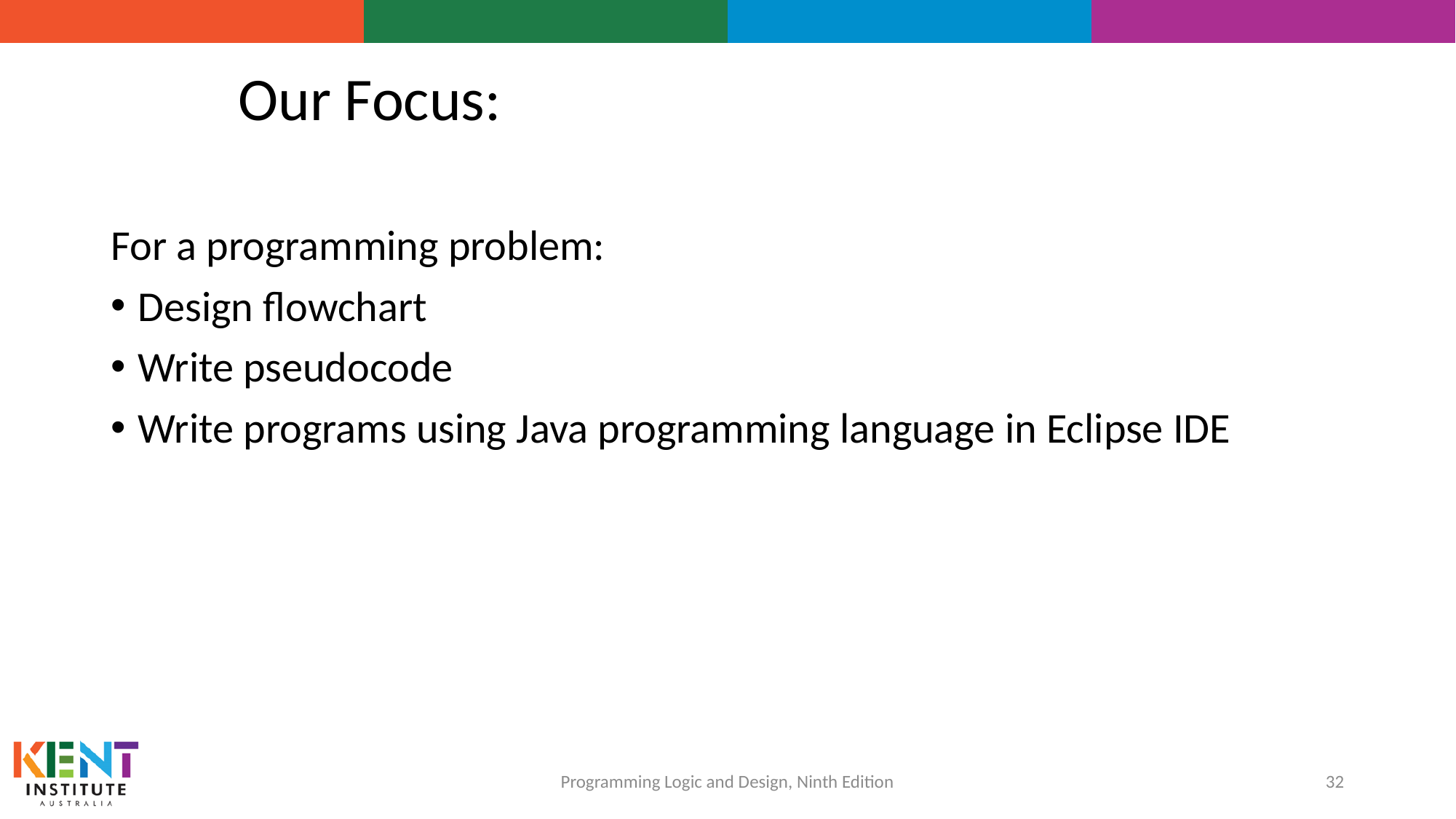

# Our Focus:
For a programming problem:
Design flowchart
Write pseudocode
Write programs using Java programming language in Eclipse IDE
32
Programming Logic and Design, Ninth Edition